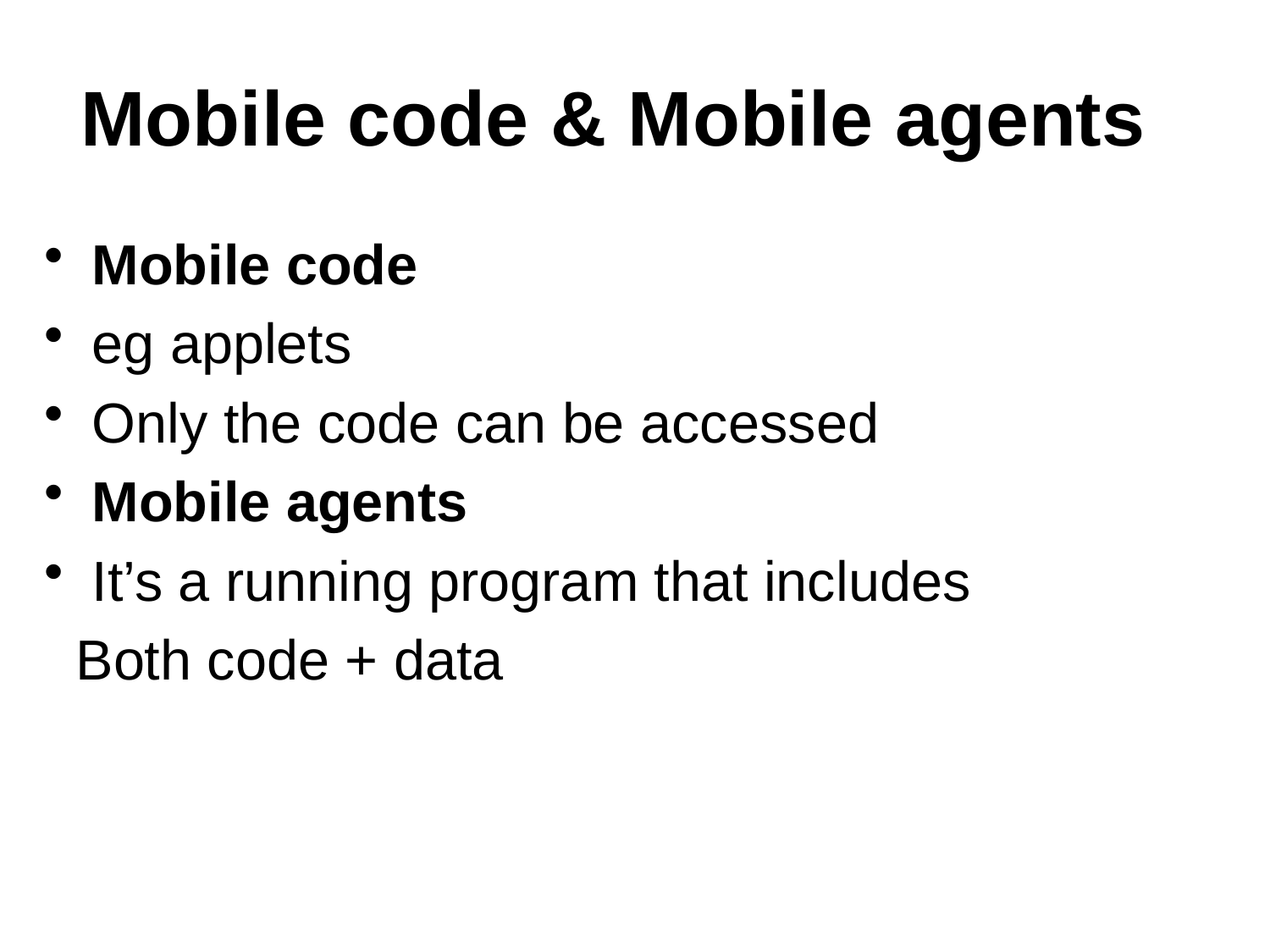

# Mobile code & Mobile agents
Mobile code
eg applets
Only the code can be accessed
Mobile agents
It’s a running program that includes
  Both code + data